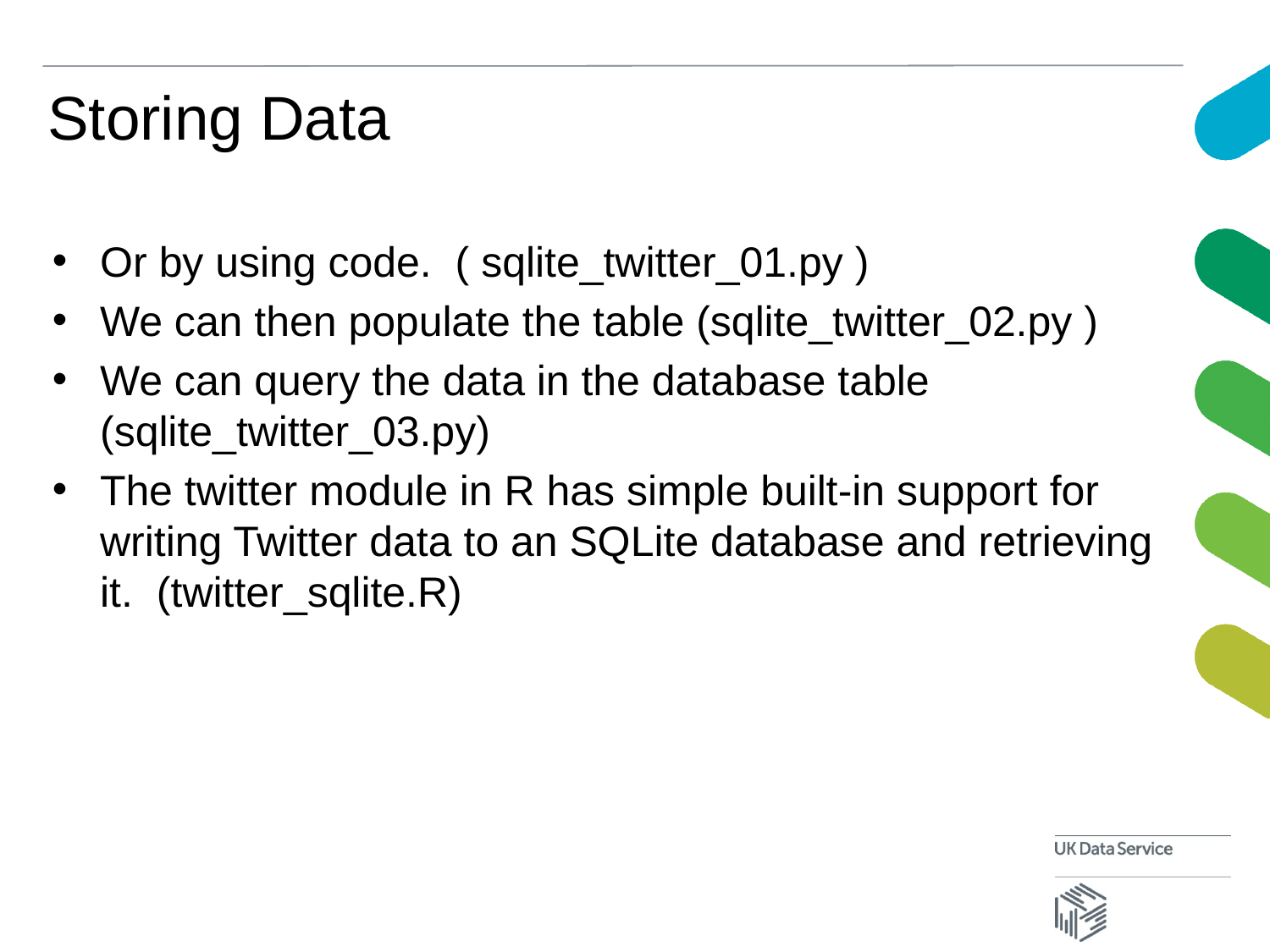

# Storing Data
Or by using code.  ( sqlite_twitter_01.py )
We can then populate the table (sqlite_twitter_02.py )
We can query the data in the database table (sqlite_twitter_03.py)
The twitter module in R has simple built-in support for writing Twitter data to an SQLite database and retrieving it.  (twitter_sqlite.R)